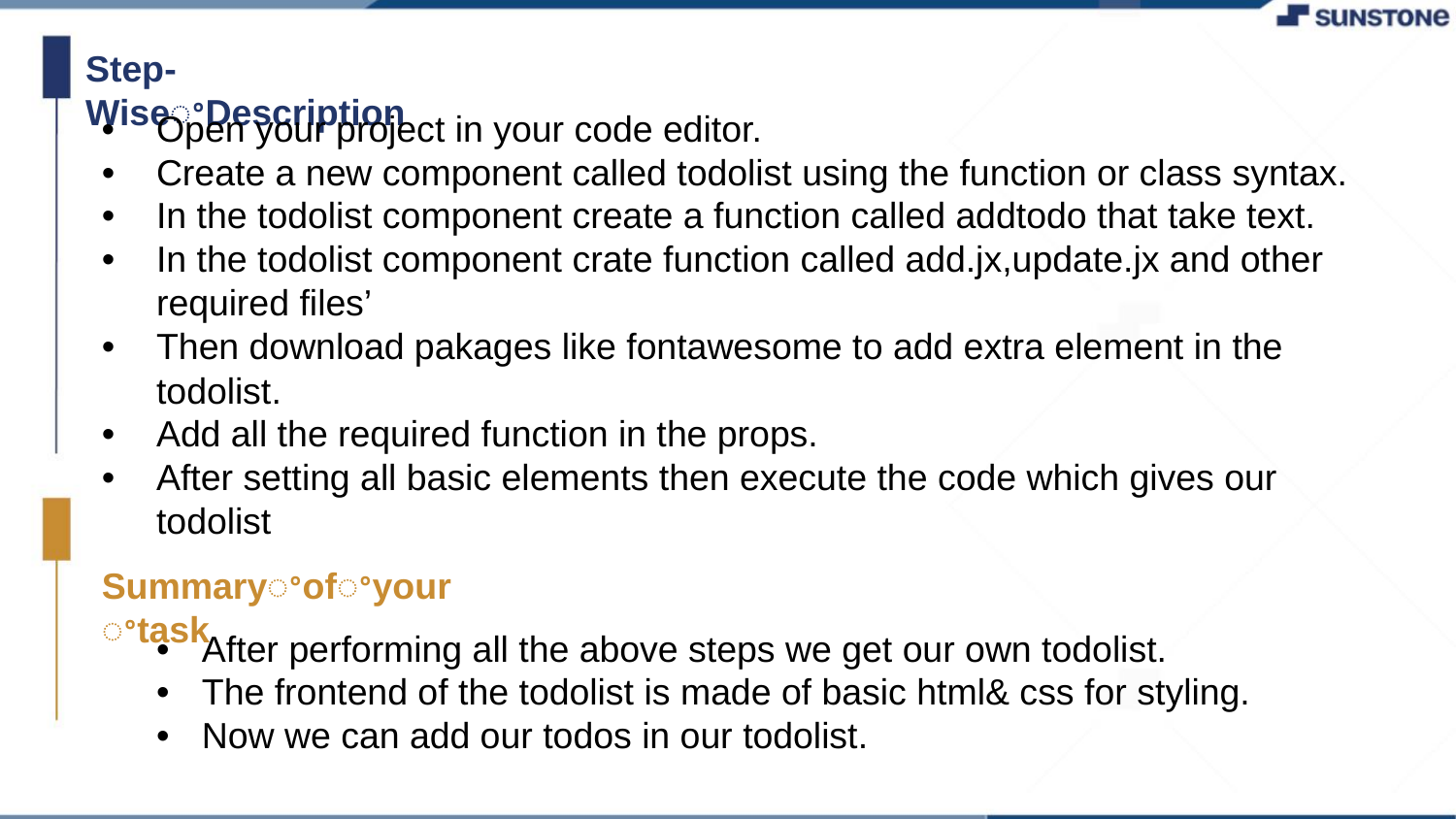

Step-WiseꢀDescription
• Open your project in your code editor.
• Create a new component called todolist using the function or class syntax.
• In the todolist component create a function called addtodo that take text.
• In the todolist component crate function called add.jx,update.jx and other
required files’
• Then download pakages like fontawesome to add extra element in the
todolist.
• Add all the required function in the props.
• After setting all basic elements then execute the code which gives our
todolist
Summaryꢀofꢀyourꢀtask
• After performing all the above steps we get our own todolist.
• The frontend of the todolist is made of basic html& css for styling.
• Now we can add our todos in our todolist.